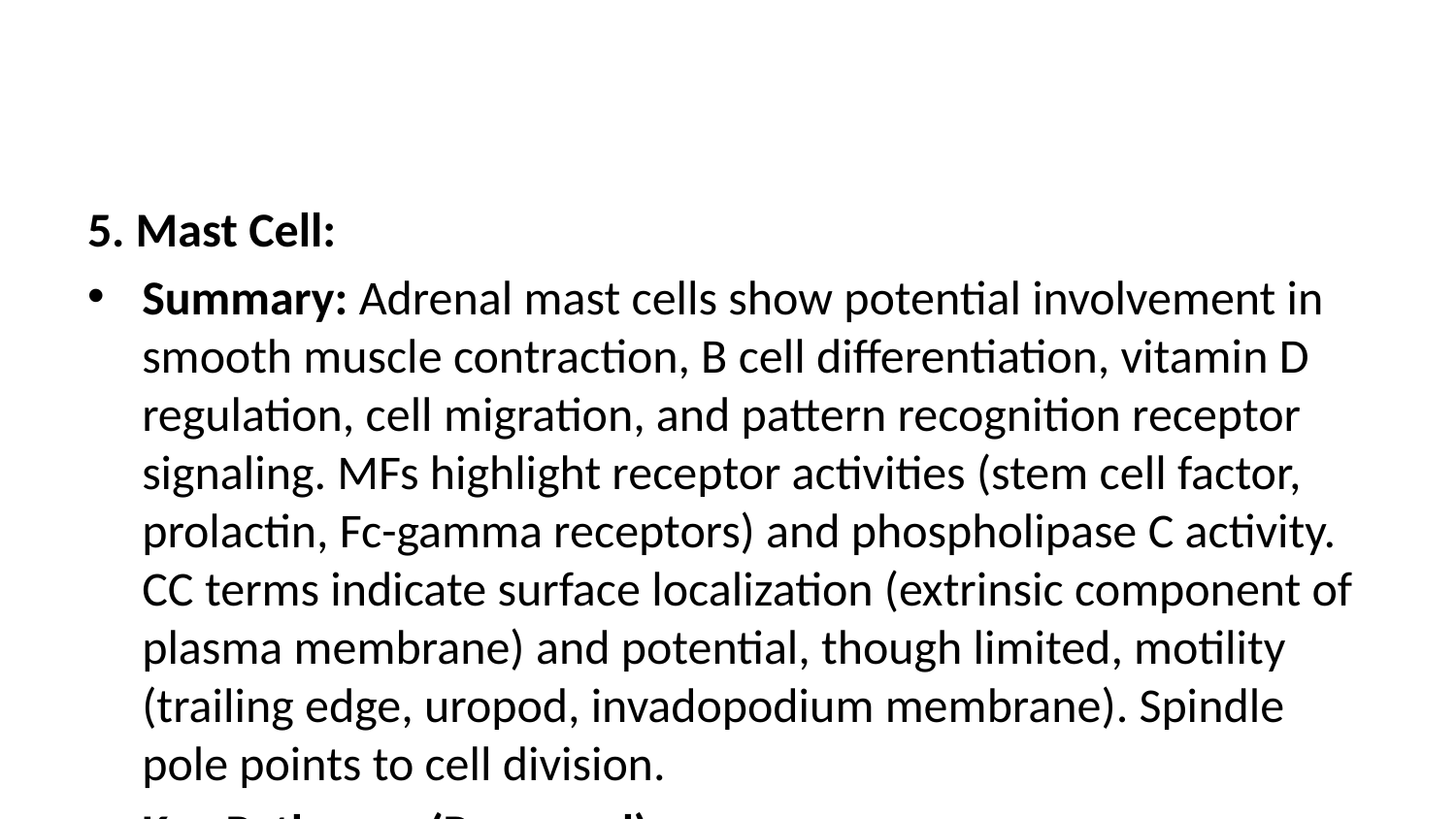

5. Mast Cell:
Summary: Adrenal mast cells show potential involvement in smooth muscle contraction, B cell differentiation, vitamin D regulation, cell migration, and pattern recognition receptor signaling. MFs highlight receptor activities (stem cell factor, prolactin, Fc-gamma receptors) and phospholipase C activity. CC terms indicate surface localization (extrinsic component of plasma membrane) and potential, though limited, motility (trailing edge, uropod, invadopodium membrane). Spindle pole points to cell division.
Key Pathways (Proposed):
BP: Cell Surface Pattern Recognition Receptor Signaling Pathway, Pro-B Cell Differentiation.
MF: Stem Cell Factor Receptor Activity, Fc-Gamma Receptor I Complex Binding.
CC: Extrinsic Component Of External Side Of Plasma Membrane, Cell Trailing Edge, Spindle Pole.